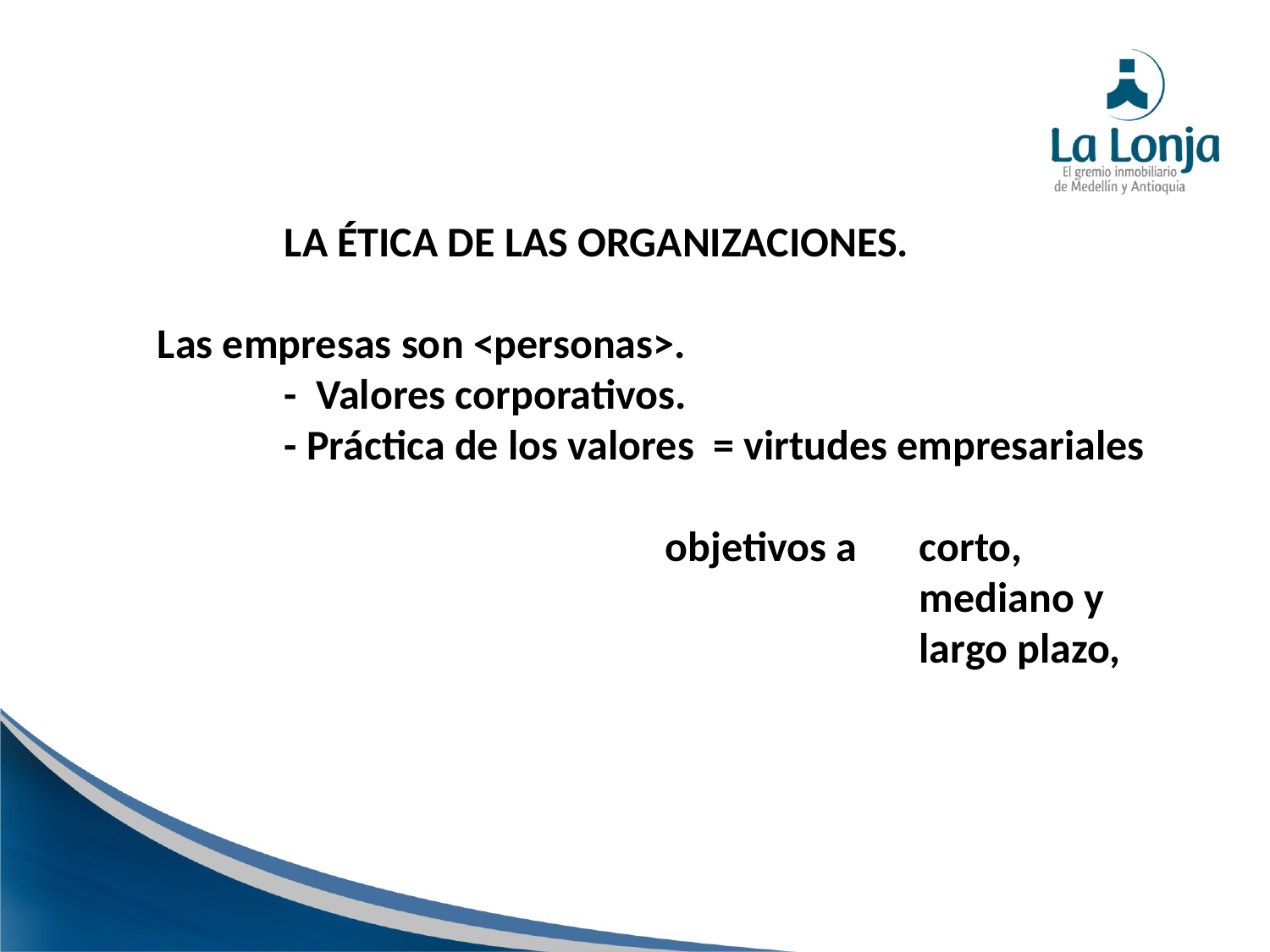

LA ÉTICA DE LAS ORGANIZACIONES.

Las empresas son <personas>.
	-  Valores corporativos.
	- Práctica de los valores  = virtudes empresariales

				objetivos a 	corto,
						mediano y 						largo plazo,